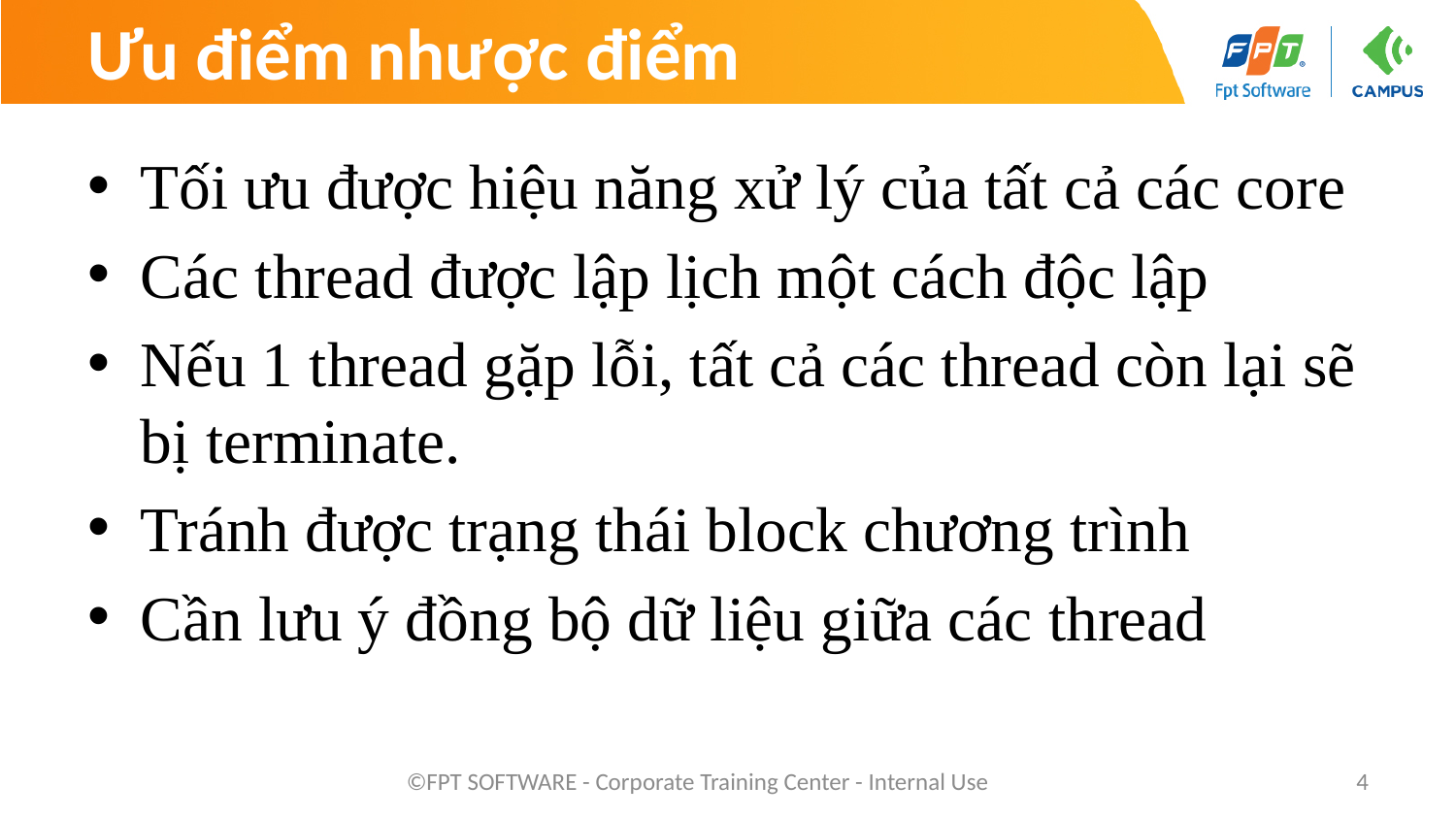

# Ưu điểm nhược điểm
Tối ưu được hiệu năng xử lý của tất cả các core
Các thread được lập lịch một cách độc lập
Nếu 1 thread gặp lỗi, tất cả các thread còn lại sẽ bị terminate.
Tránh được trạng thái block chương trình
Cần lưu ý đồng bộ dữ liệu giữa các thread
©FPT SOFTWARE - Corporate Training Center - Internal Use
4